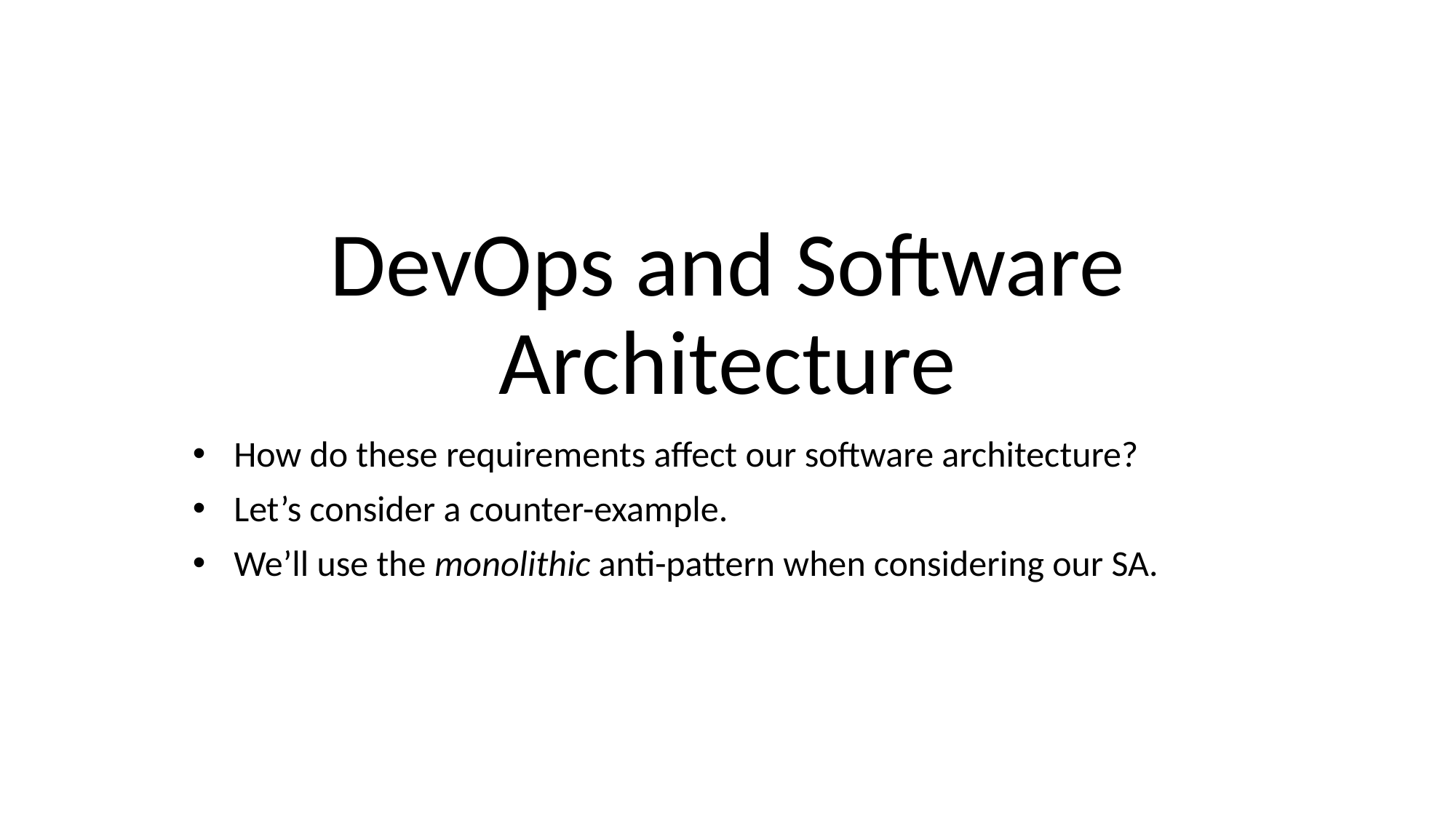

# DevOps and Software Architecture
How do these requirements affect our software architecture?
Let’s consider a counter-example.
We’ll use the monolithic anti-pattern when considering our SA.